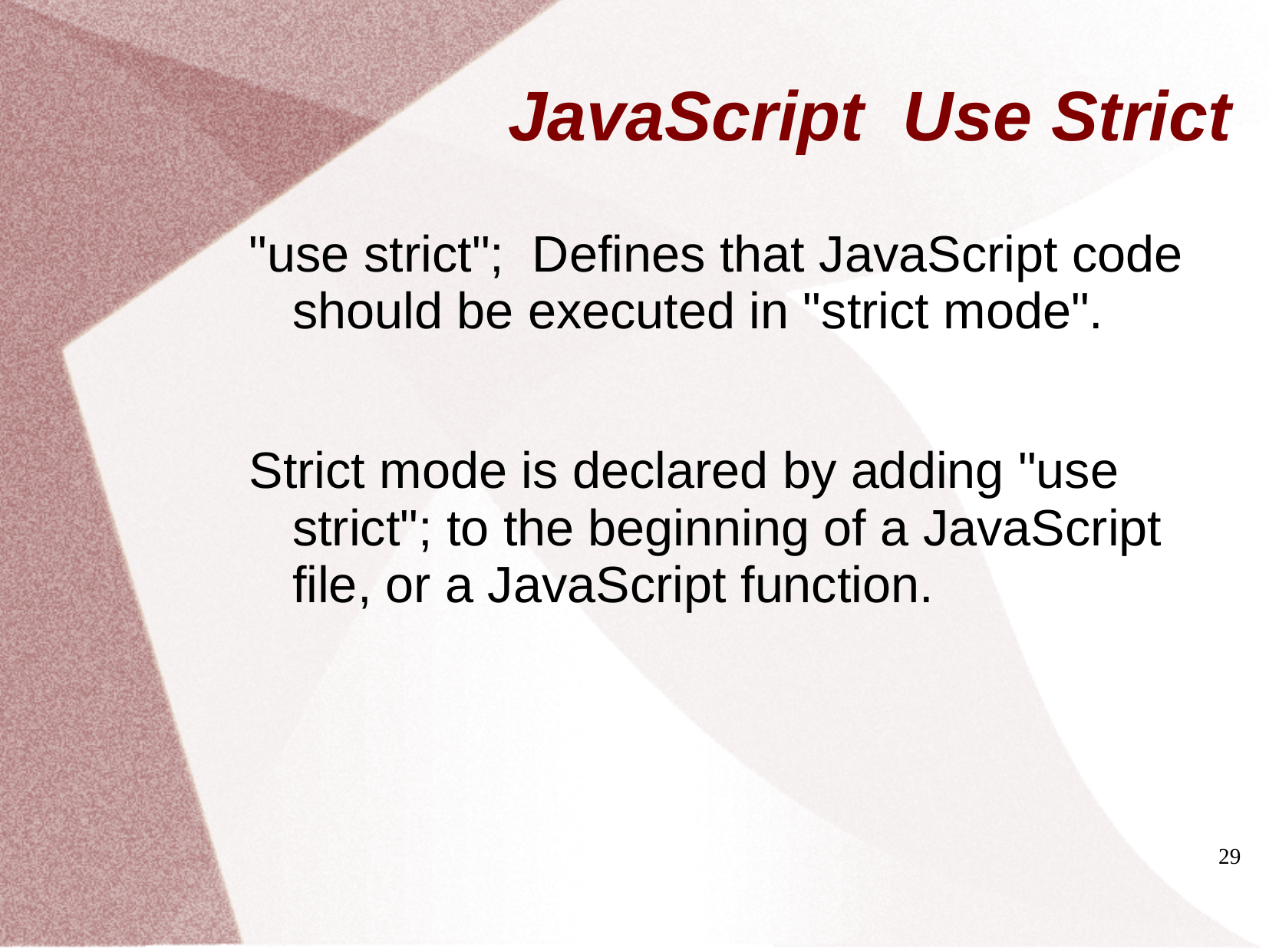

# JavaScript  Use Strict
"use strict";  Defines that JavaScript code should be executed in "strict mode".

Strict mode is declared by adding "use strict"; to the beginning of a JavaScript file, or a JavaScript function.
29